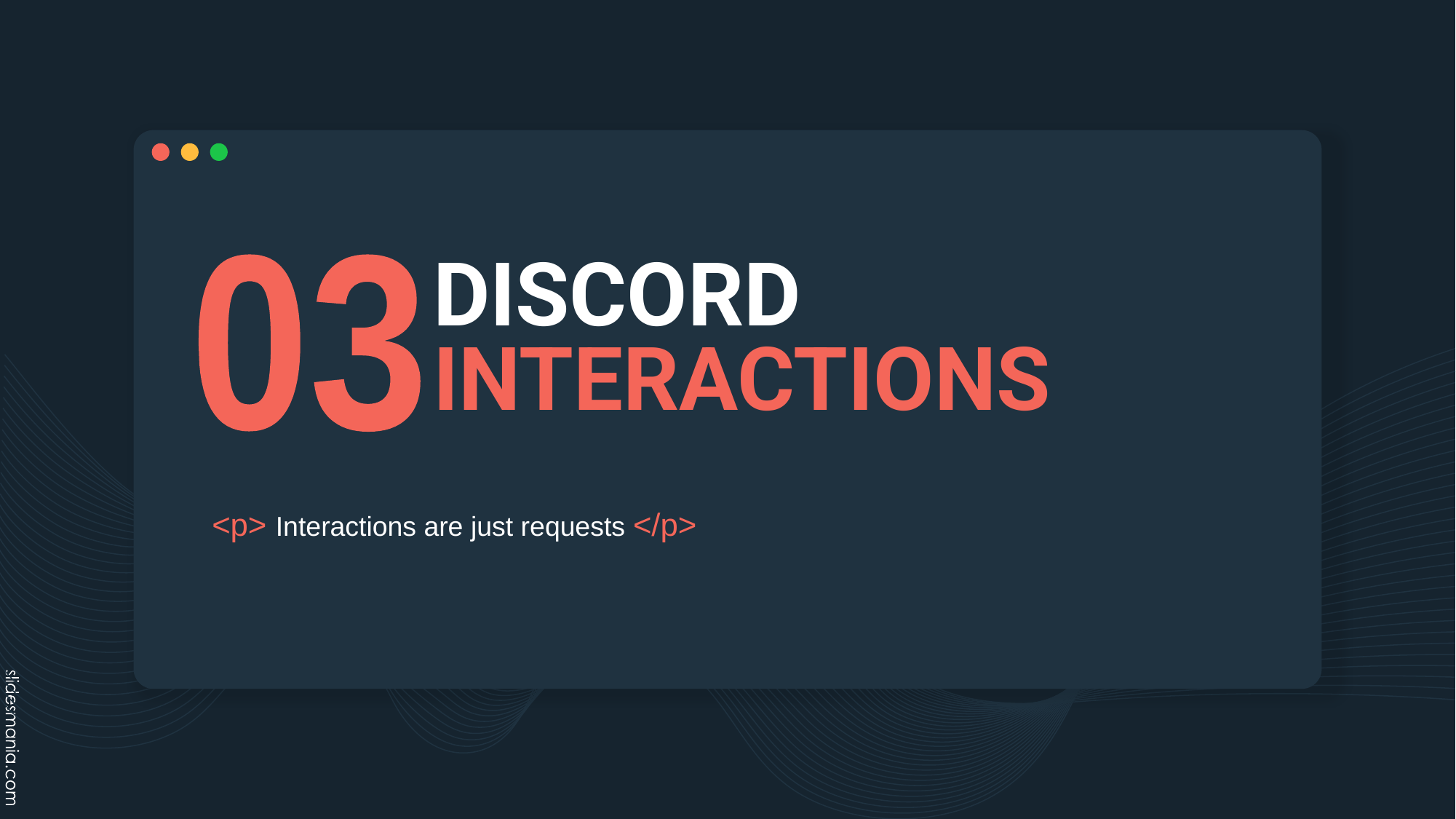

# DISCORD INTERACTIONS
03
<p> Interactions are just requests </p>